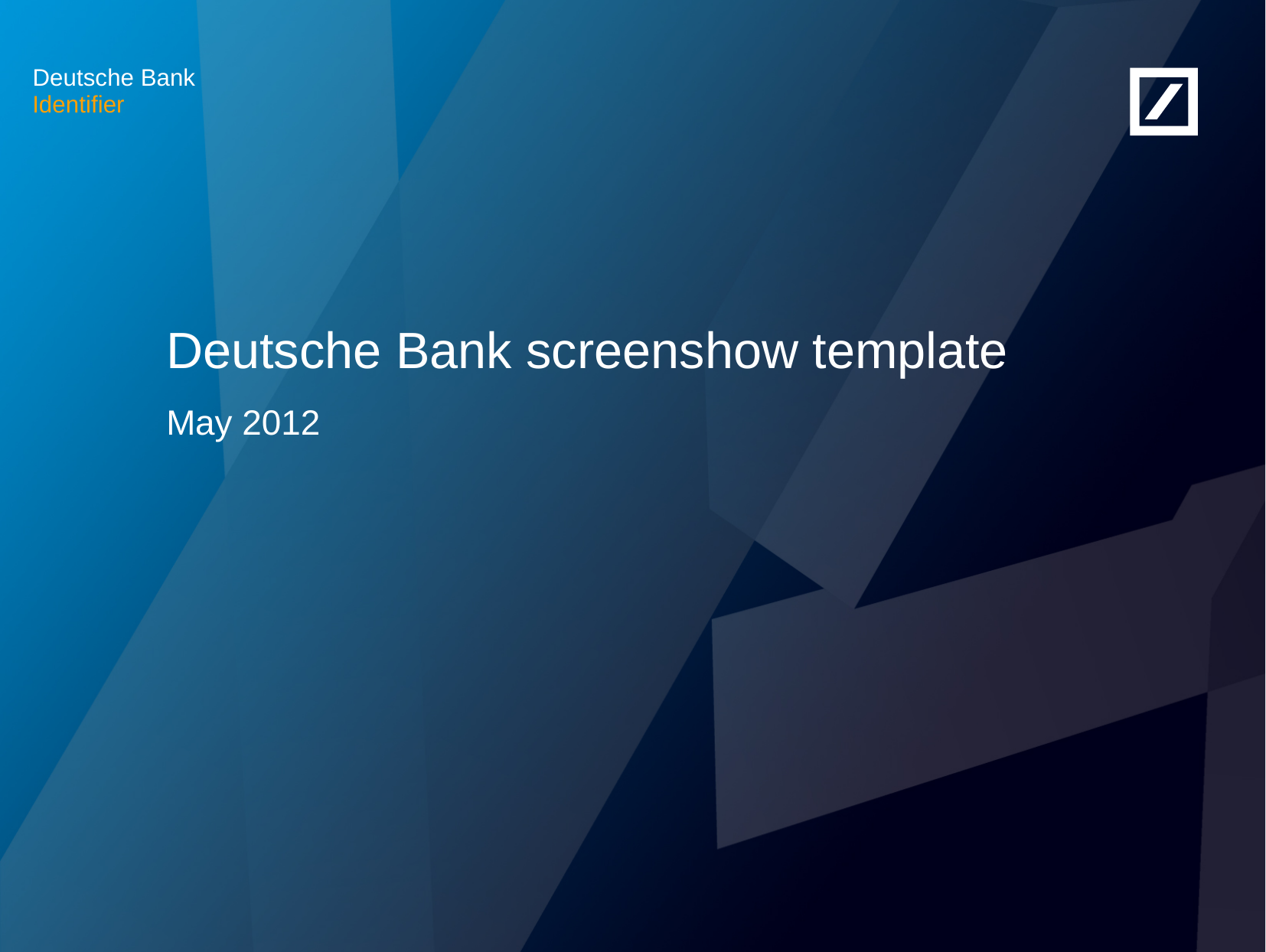

# Deutsche Bank screenshow template
May 2012